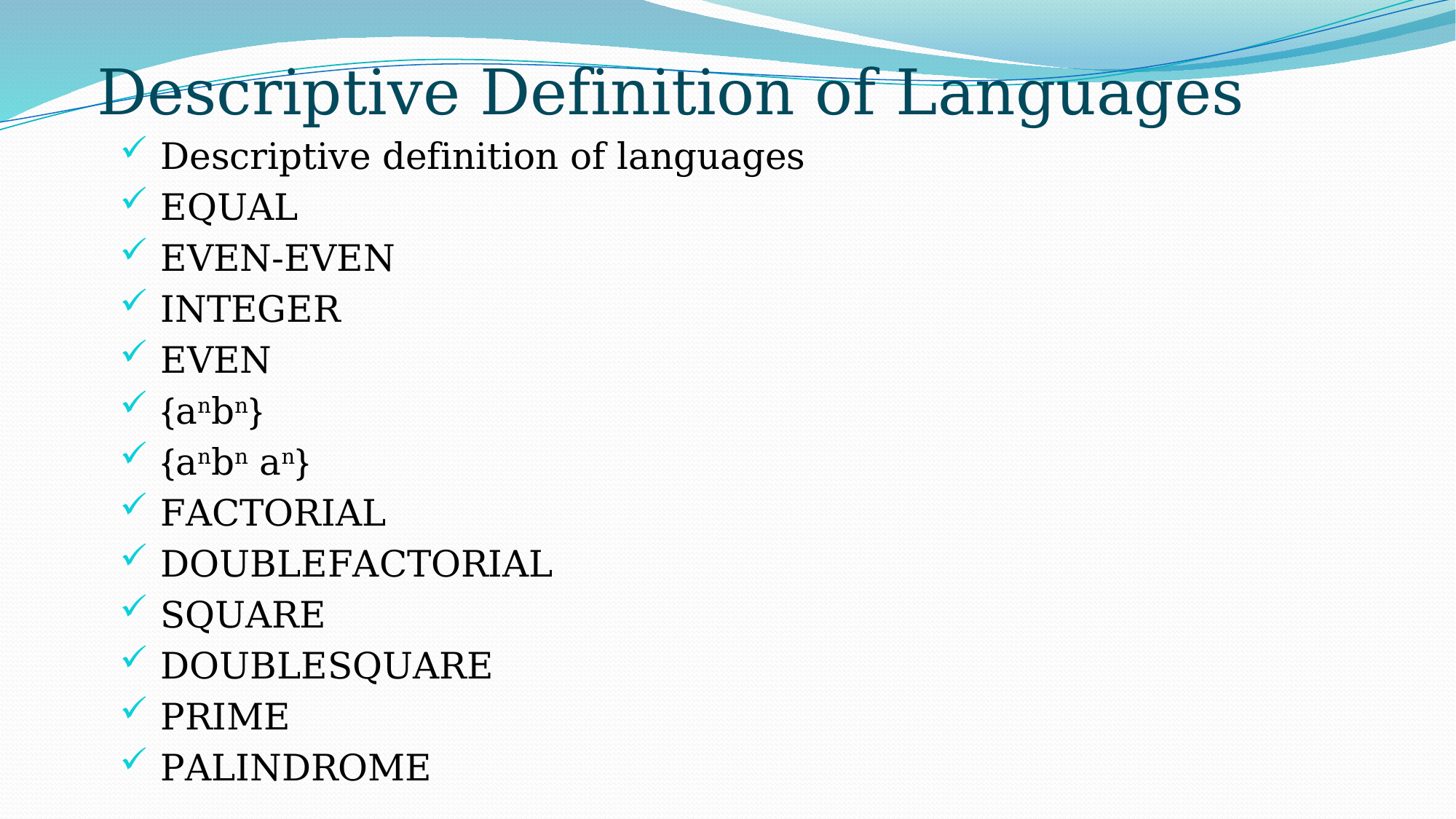

# Descriptive Definition of Languages
Descriptive definition of languages
EQUAL
EVEN-EVEN
INTEGER
EVEN
{anbn}
{anbn an}
FACTORIAL
DOUBLEFACTORIAL
SQUARE
DOUBLESQUARE
PRIME
PALINDROME